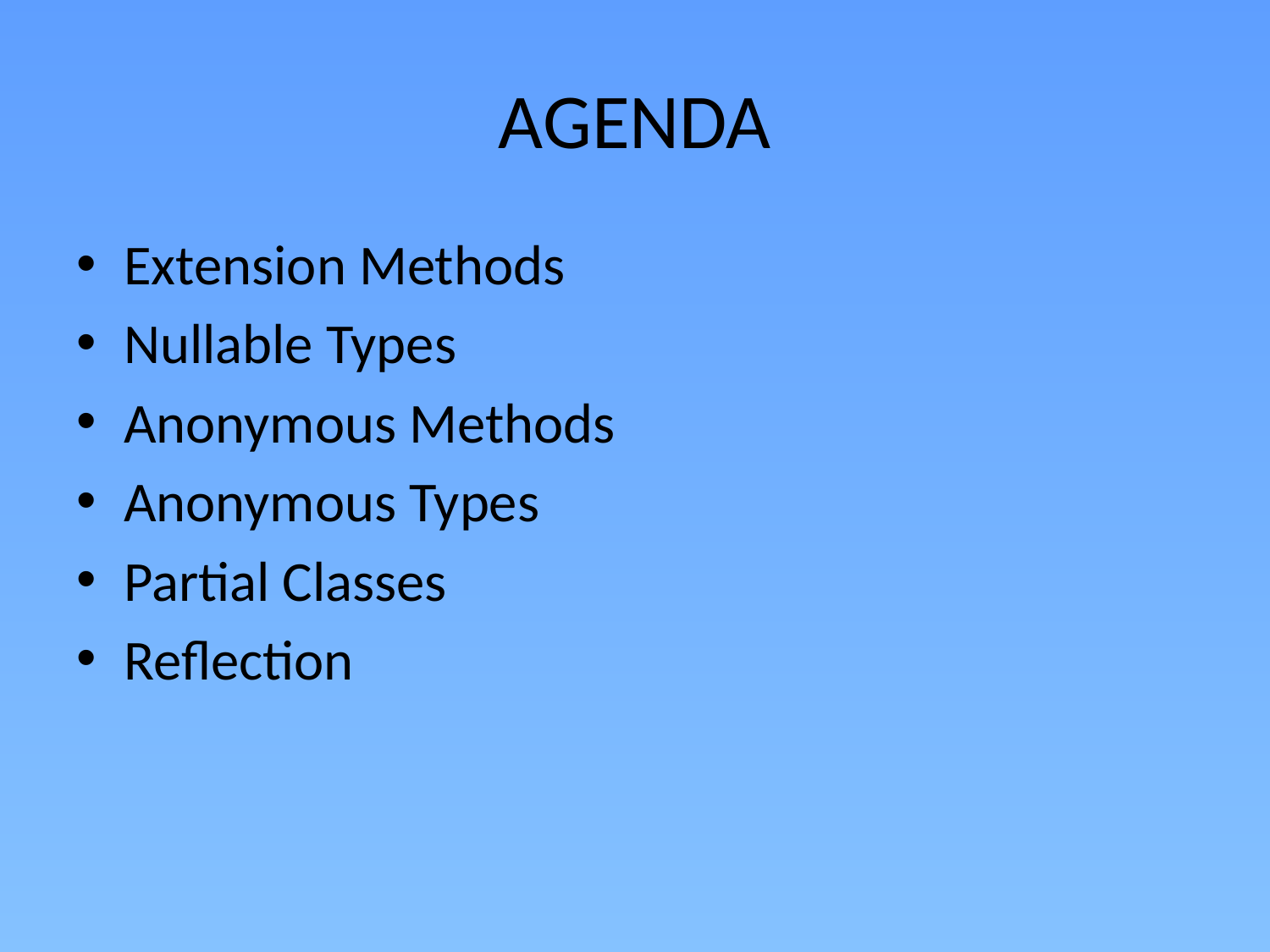

# AGENDA
Extension Methods
Nullable Types
Anonymous Methods
Anonymous Types
Partial Classes
Reflection